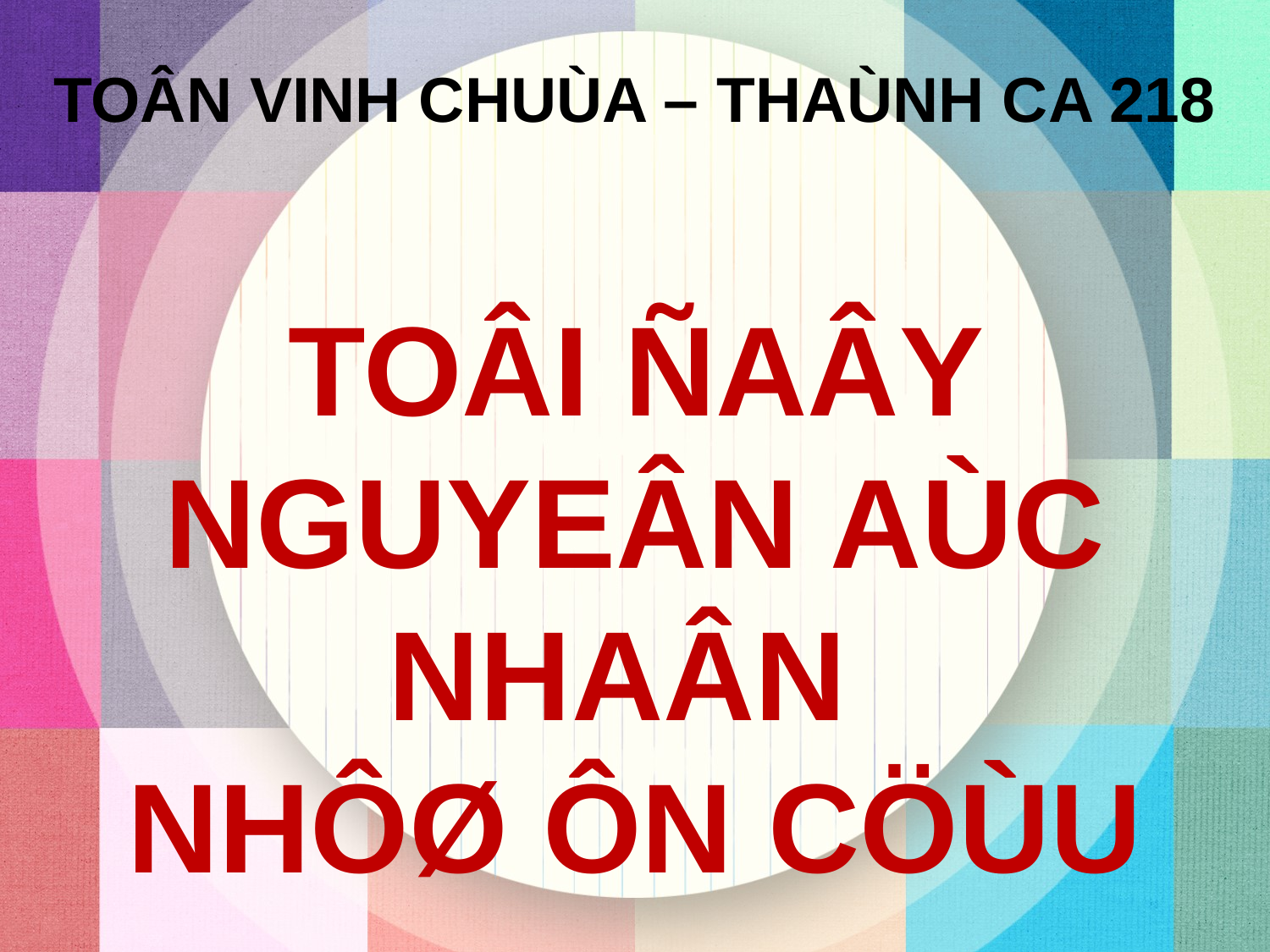

TOÂN VINH CHUÙA – THAÙNH CA 218
TOÂI ÑAÂY NGUYEÂN AÙC NHAÂN
NHÔØ ÔN CÖÙU